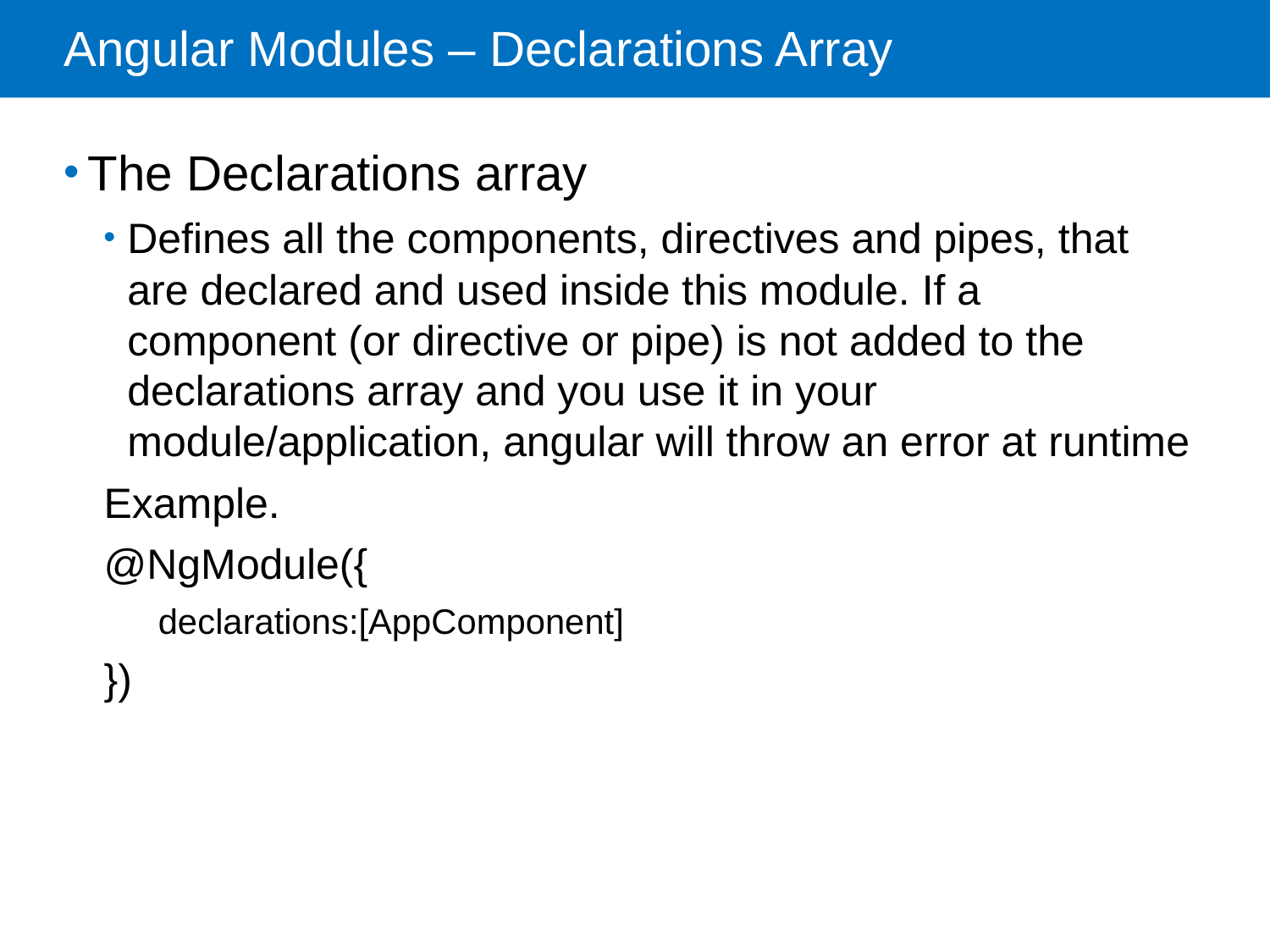

# Angular Modules – Declarations Array
The Declarations array
Defines all the components, directives and pipes, that are declared and used inside this module. If a component (or directive or pipe) is not added to the declarations array and you use it in your module/application, angular will throw an error at runtime
Example.
@NgModule({
declarations:[AppComponent]
})